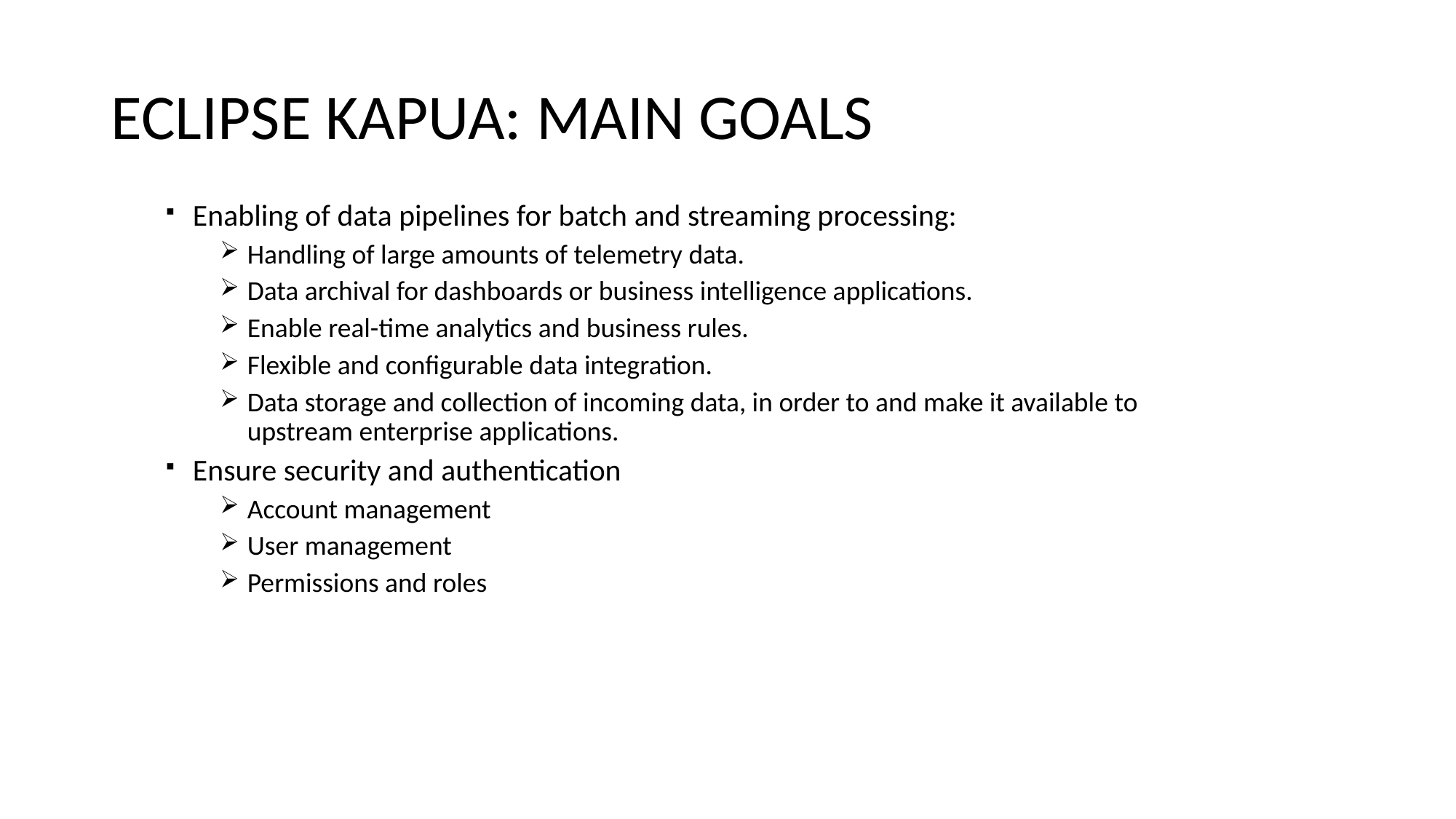

# ECLIPSE KAPUA: MAIN GOALS
Enabling of data pipelines for batch and streaming processing:
Handling of large amounts of telemetry data.
Data archival for dashboards or business intelligence applications.
Enable real-time analytics and business rules.
Flexible and configurable data integration.
Data storage and collection of incoming data, in order to and make it available to upstream enterprise applications.
Ensure security and authentication
Account management
User management
Permissions and roles